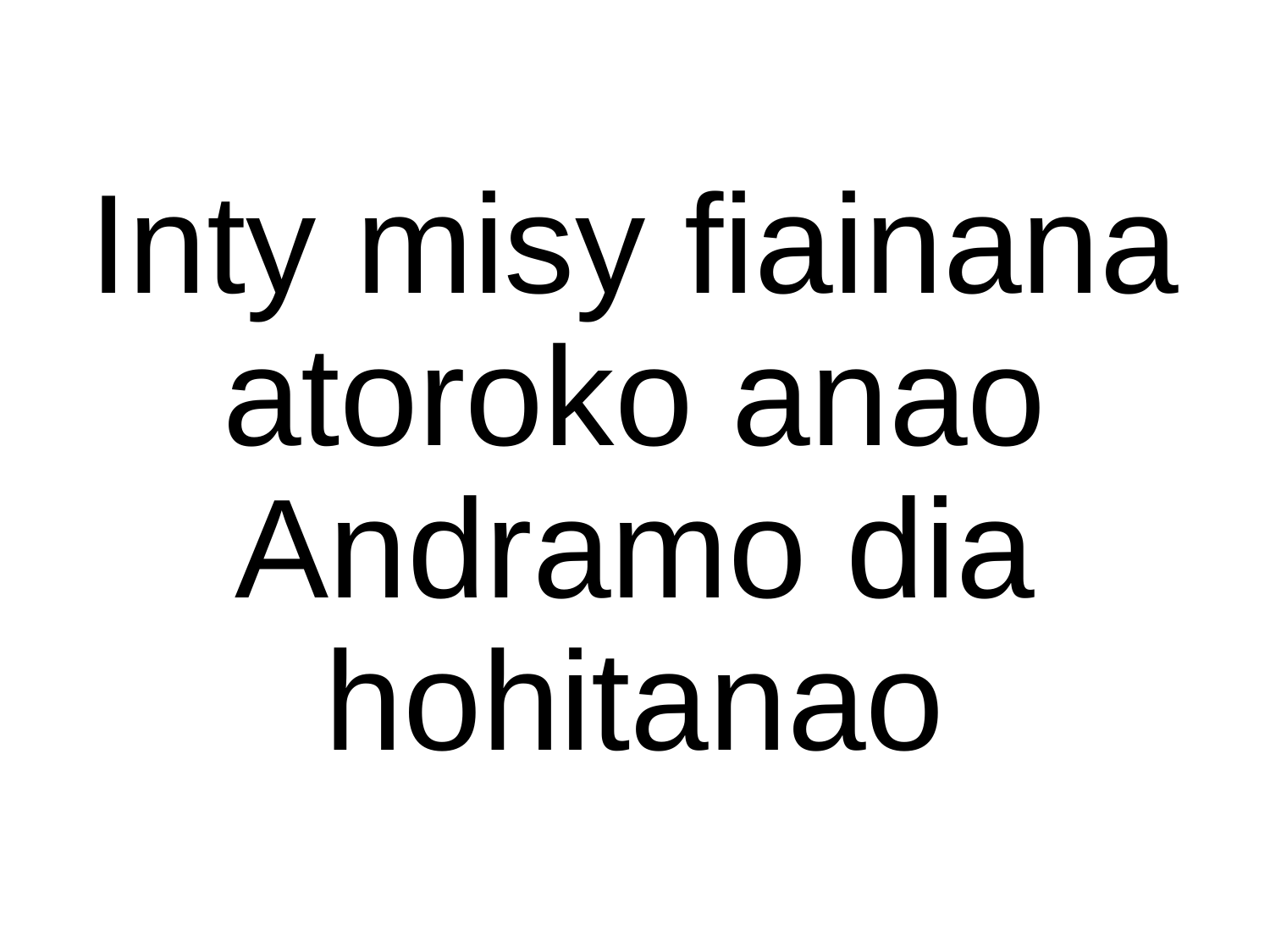

Inty misy fiainana atoroko anao
Andramo dia hohitanao